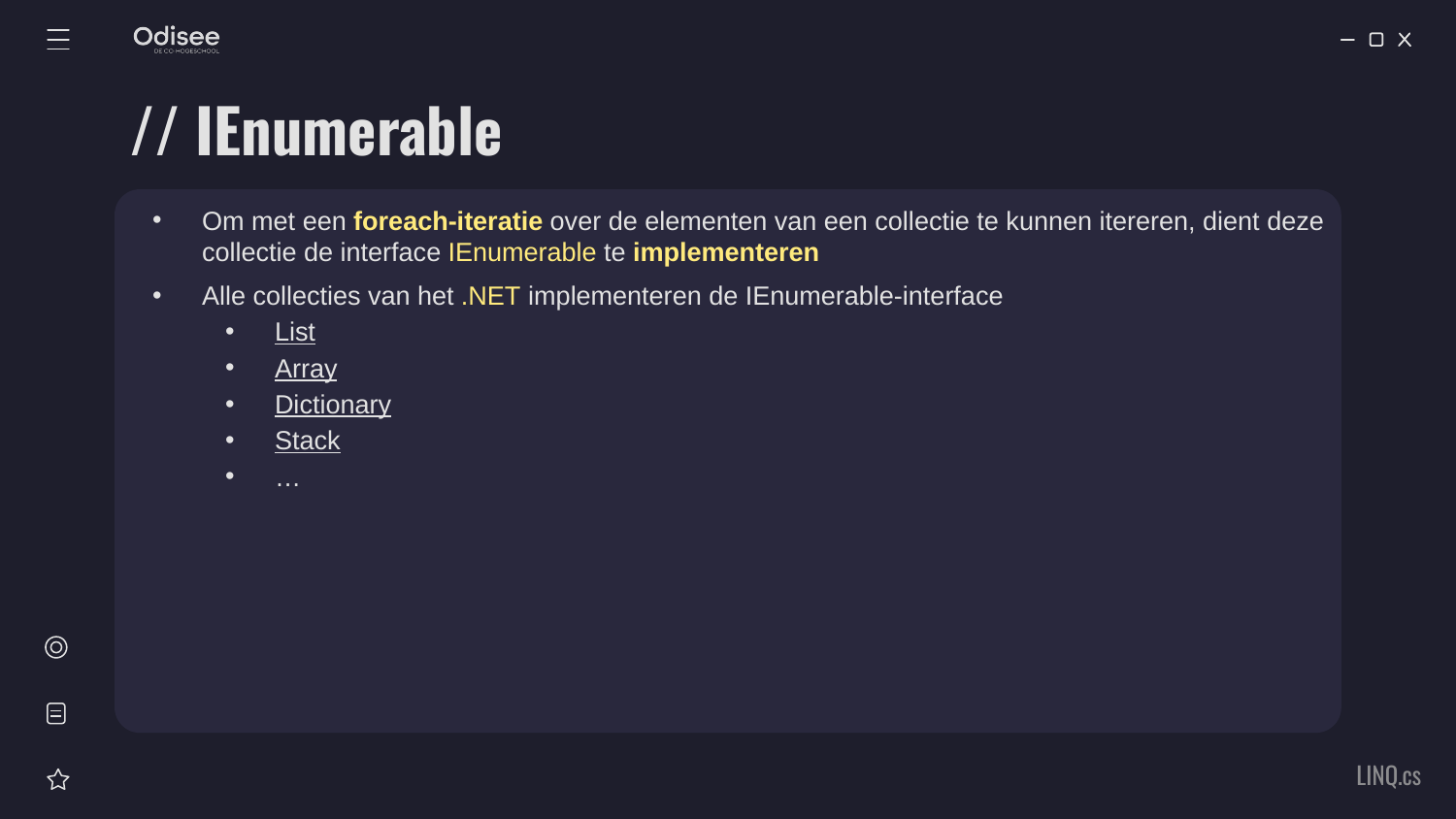

# // IEnumerable
Om met een foreach-iteratie over de elementen van een collectie te kunnen itereren, dient deze collectie de interface IEnumerable te implementeren
Alle collecties van het .NET implementeren de IEnumerable-interface
List
Array
Dictionary
Stack
…
LINQ.cs